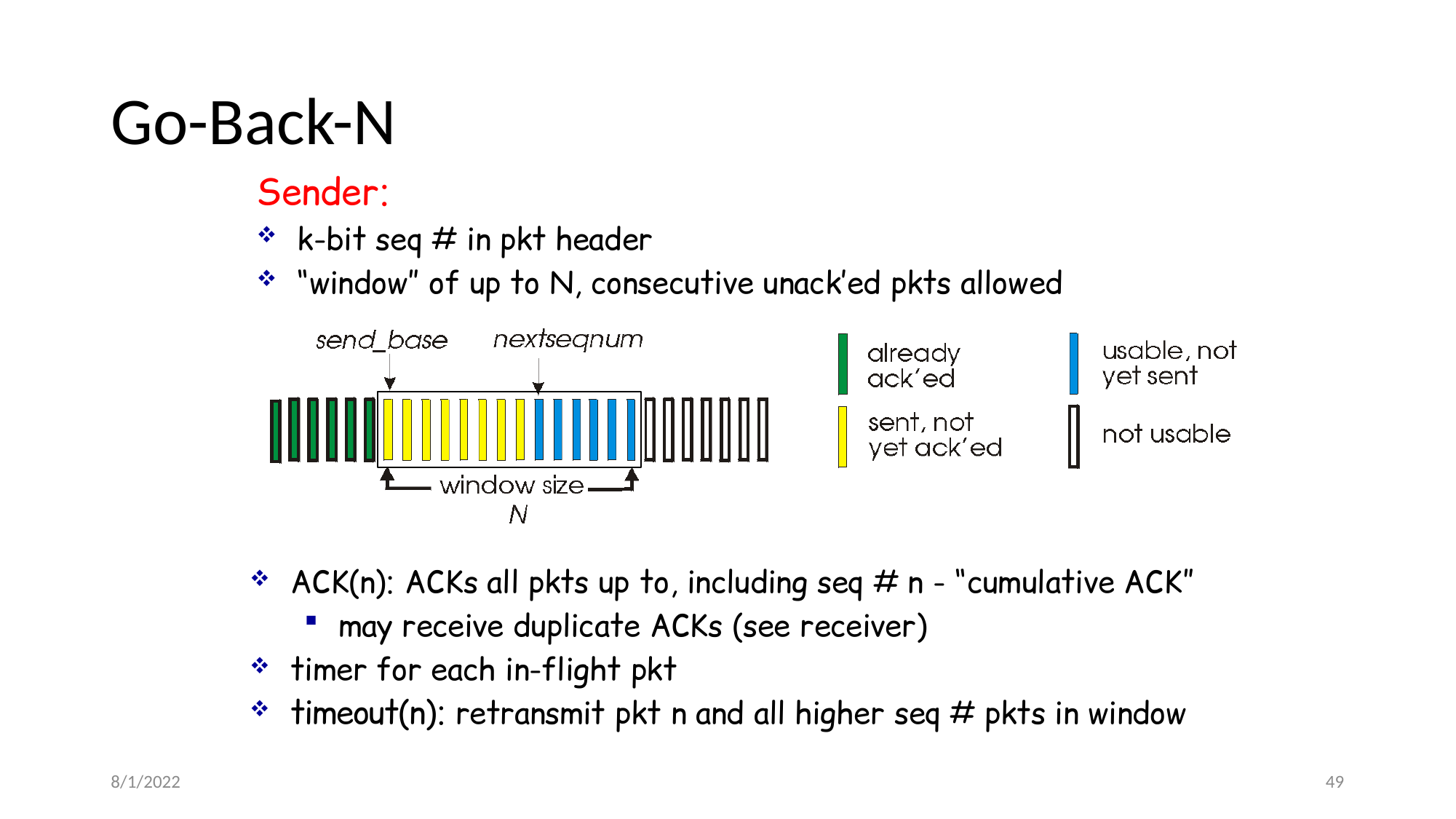

# Go-Back-N
Sender:
k-bit seq # in pkt header
“window” of up to N, consecutive unack’ed pkts allowed

ACK(n): ACKs all pkts up to, including seq # n - “cumulative ACK”
may receive duplicate ACKs (see receiver)
timer for each in-flight pkt
timeout(n): retransmit pkt n and all higher seq # pkts in window
8/1/2022
49